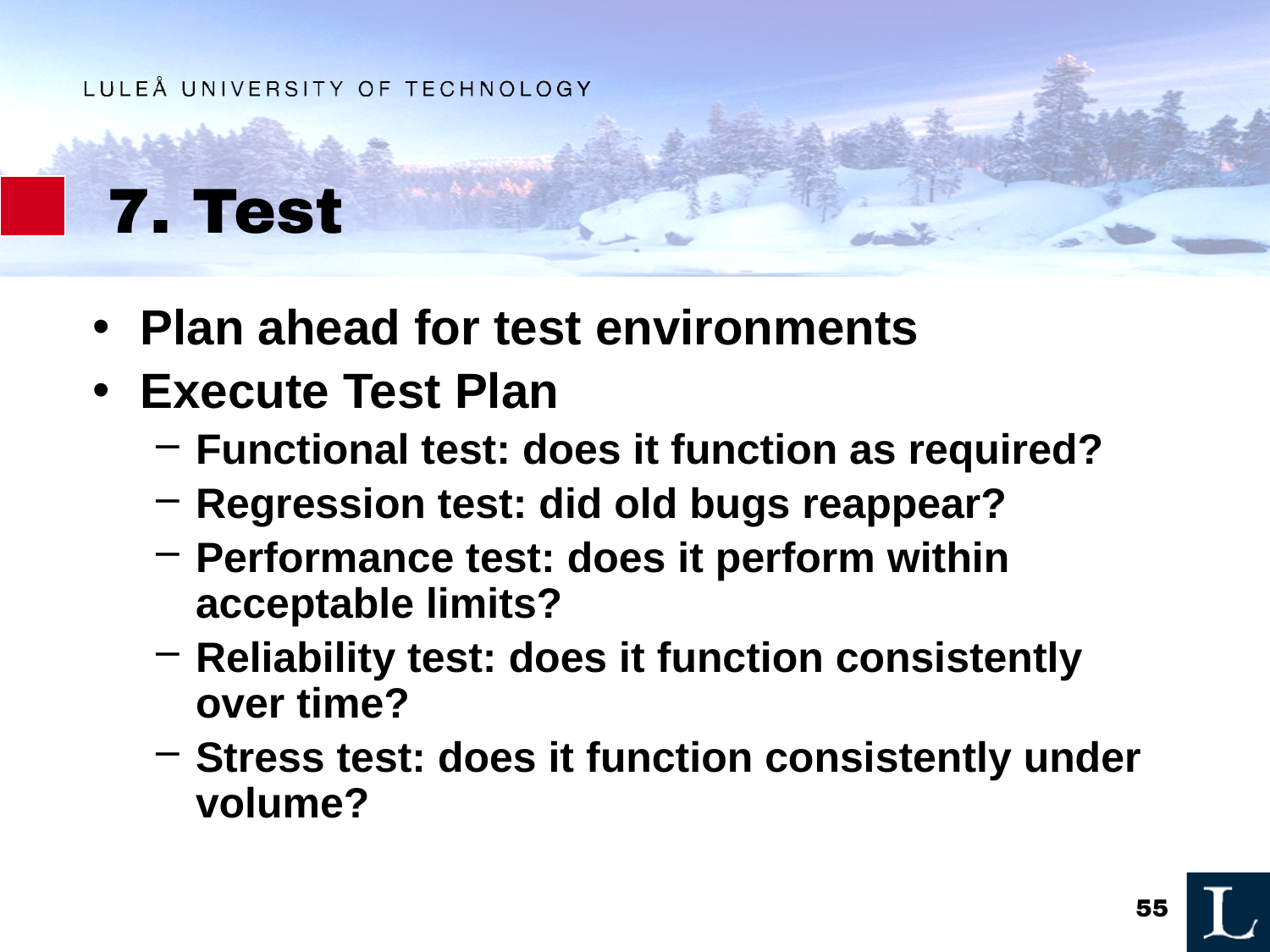

# 7. Test
Plan ahead for test environments
Execute Test Plan
Functional test: does it function as required?
Regression test: did old bugs reappear?
Performance test: does it perform within acceptable limits?
Reliability test: does it function consistently over time?
Stress test: does it function consistently under volume?
55